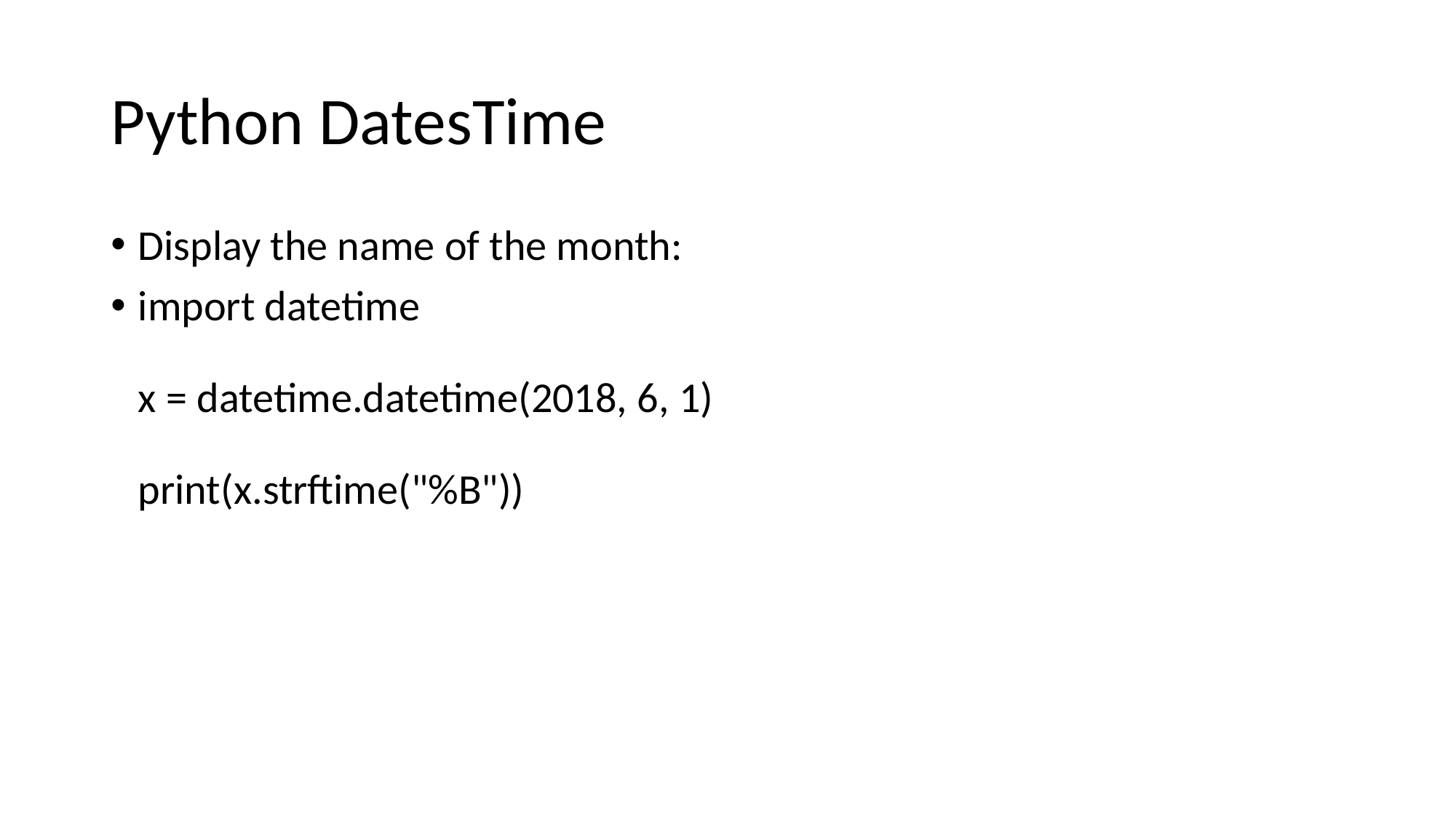

# Python DatesTime
Display the name of the month:
import datetime
x = datetime.datetime(2018, 6, 1)
print(x.strftime("%B"))